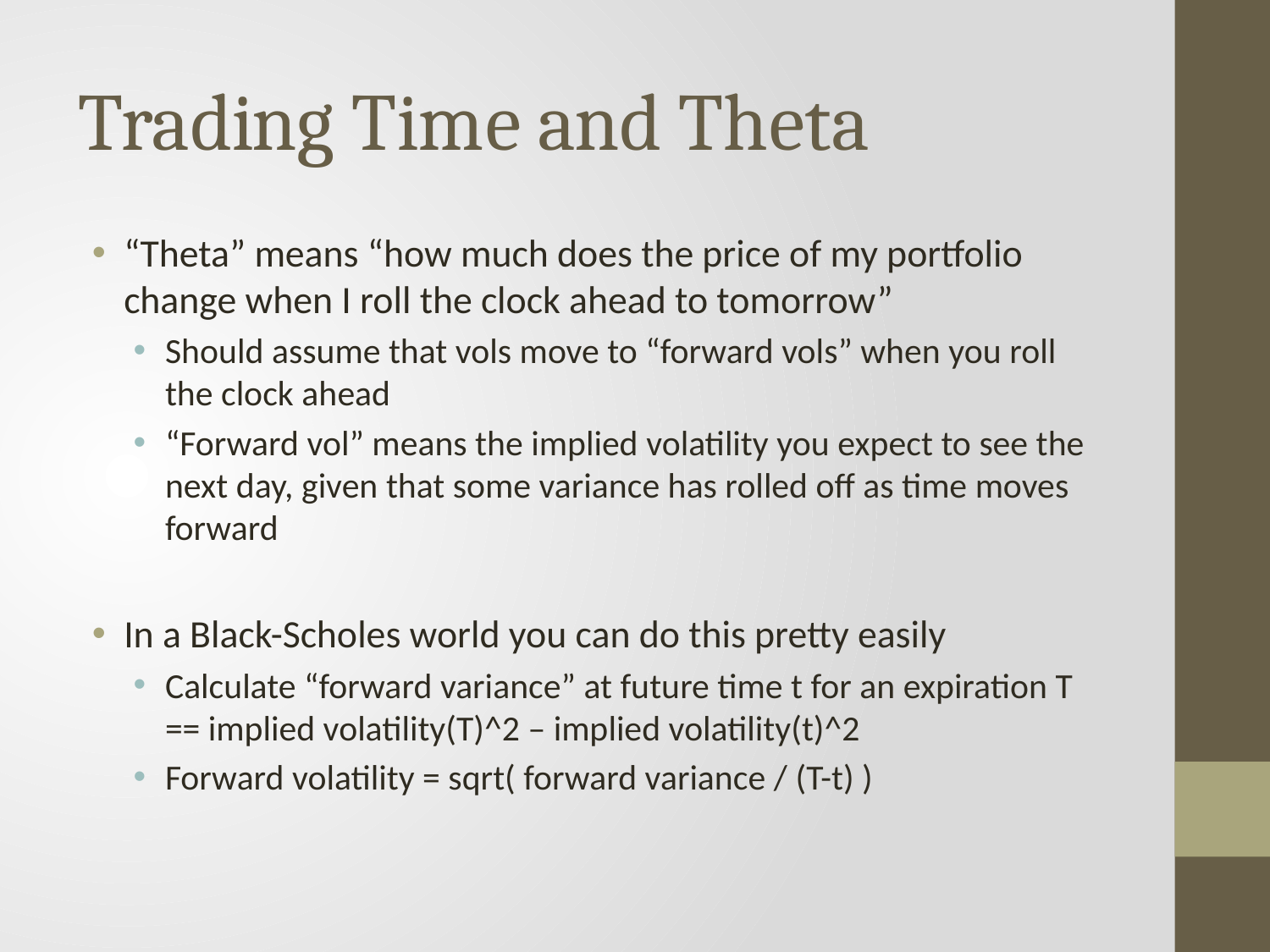

# Trading Time and Theta
“Theta” means “how much does the price of my portfolio change when I roll the clock ahead to tomorrow”
Should assume that vols move to “forward vols” when you roll the clock ahead
“Forward vol” means the implied volatility you expect to see the next day, given that some variance has rolled off as time moves forward

In a Black-Scholes world you can do this pretty easily
Calculate “forward variance” at future time t for an expiration T == implied volatility(T)^2 – implied volatility(t)^2
Forward volatility = sqrt( forward variance / (T-t) )